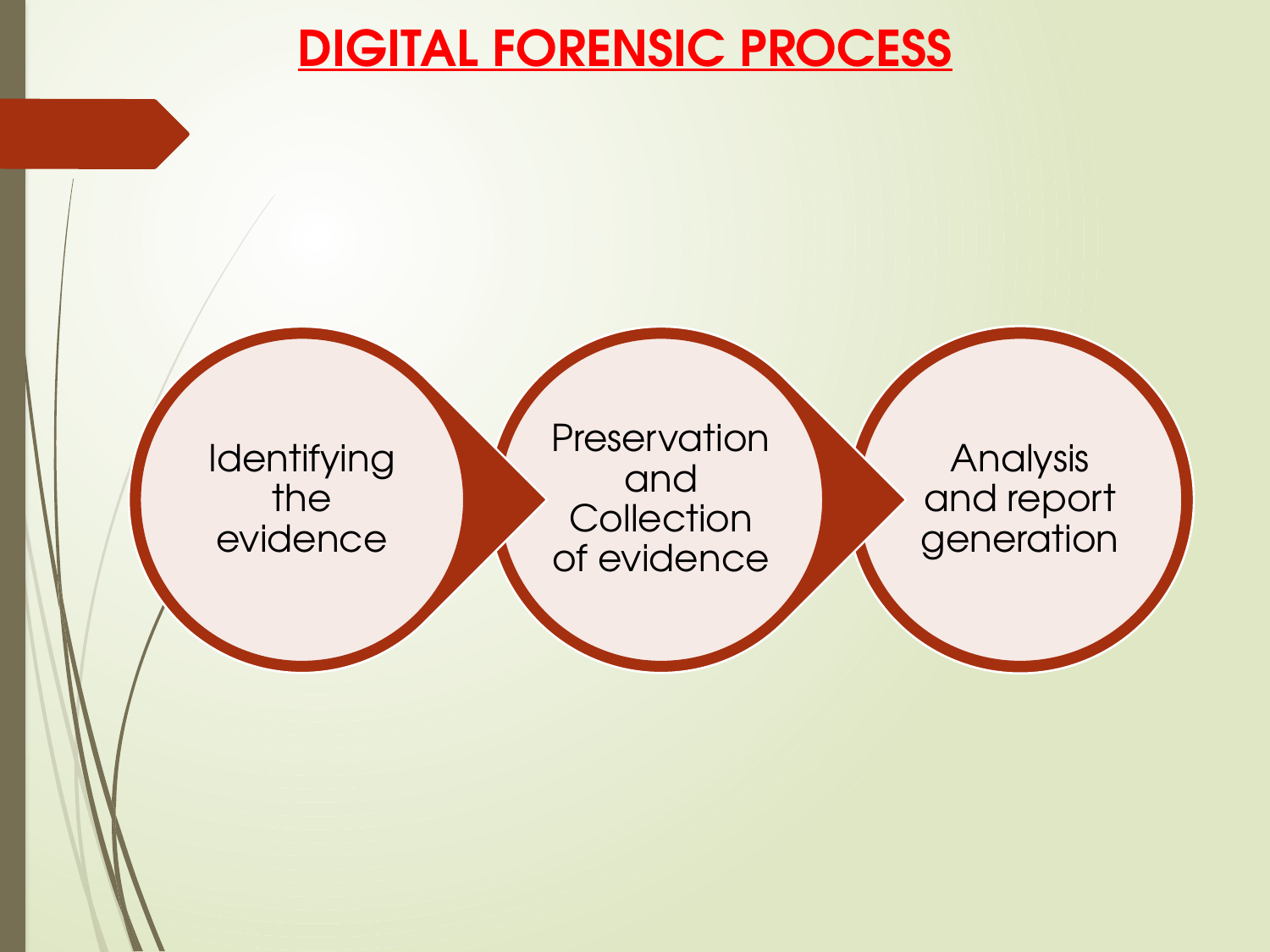

DIGITAL FORENSIC PROCESS
Analysis and report generation
Preservation and Collection of evidence
Identifying the evidence